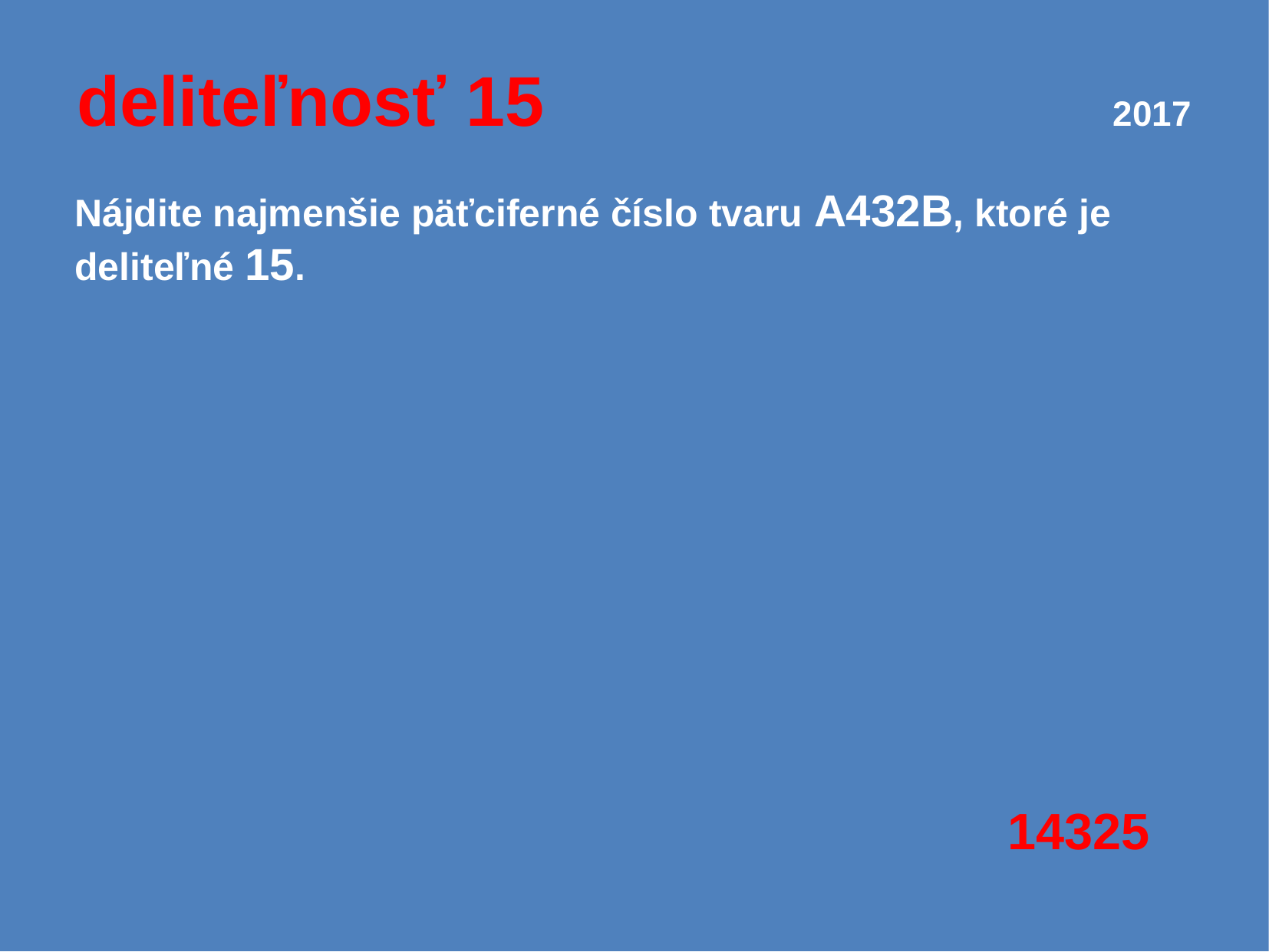

# deliteľnosť 15					2017
Nájdite najmenšie päťciferné číslo tvaru A432B, ktoré je deliteľné 15.
14325